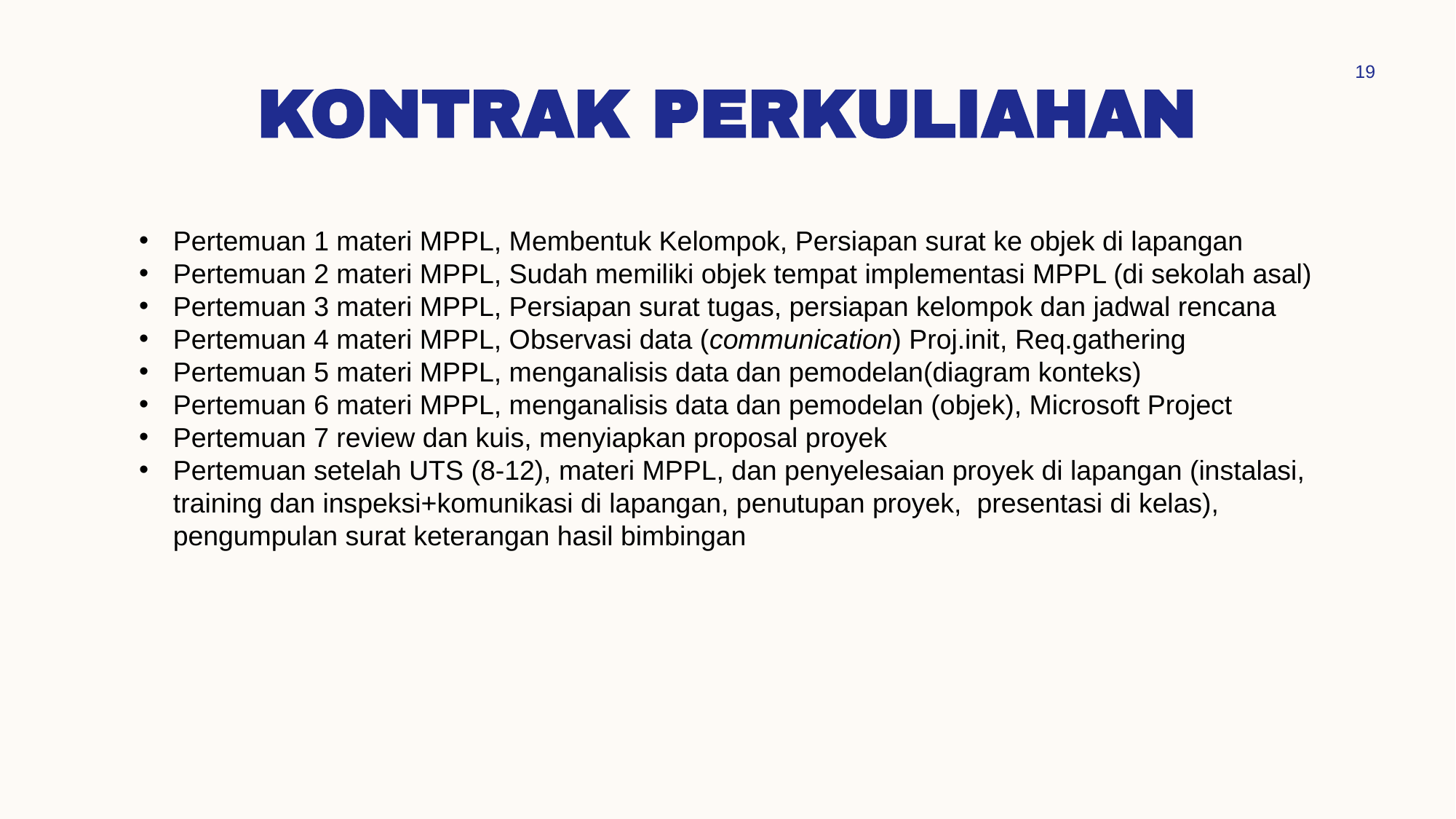

19
# Kontrak perkuliahan

Pertemuan 1 materi MPPL, Membentuk Kelompok, Persiapan surat ke objek di lapangan
Pertemuan 2 materi MPPL, Sudah memiliki objek tempat implementasi MPPL (di sekolah asal)
Pertemuan 3 materi MPPL, Persiapan surat tugas, persiapan kelompok dan jadwal rencana
Pertemuan 4 materi MPPL, Observasi data (communication) Proj.init, Req.gathering
Pertemuan 5 materi MPPL, menganalisis data dan pemodelan(diagram konteks)
Pertemuan 6 materi MPPL, menganalisis data dan pemodelan (objek), Microsoft Project
Pertemuan 7 review dan kuis, menyiapkan proposal proyek
Pertemuan setelah UTS (8-12), materi MPPL, dan penyelesaian proyek di lapangan (instalasi, training dan inspeksi+komunikasi di lapangan, penutupan proyek,  presentasi di kelas), pengumpulan surat keterangan hasil bimbingan